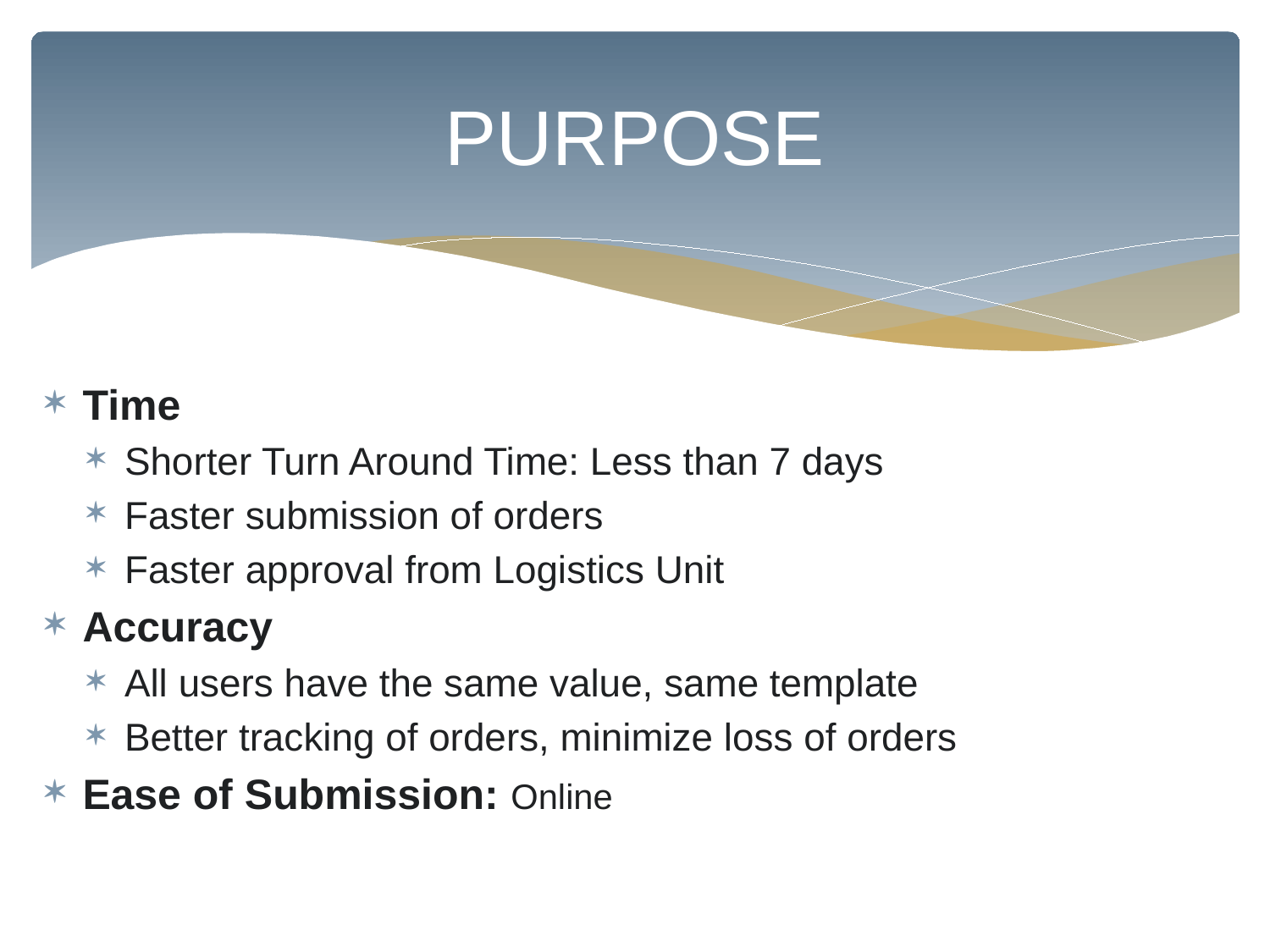

# PURPOSE
Time
Shorter Turn Around Time: Less than 7 days
Faster submission of orders
Faster approval from Logistics Unit
Accuracy
All users have the same value, same template
Better tracking of orders, minimize loss of orders
Ease of Submission: Online